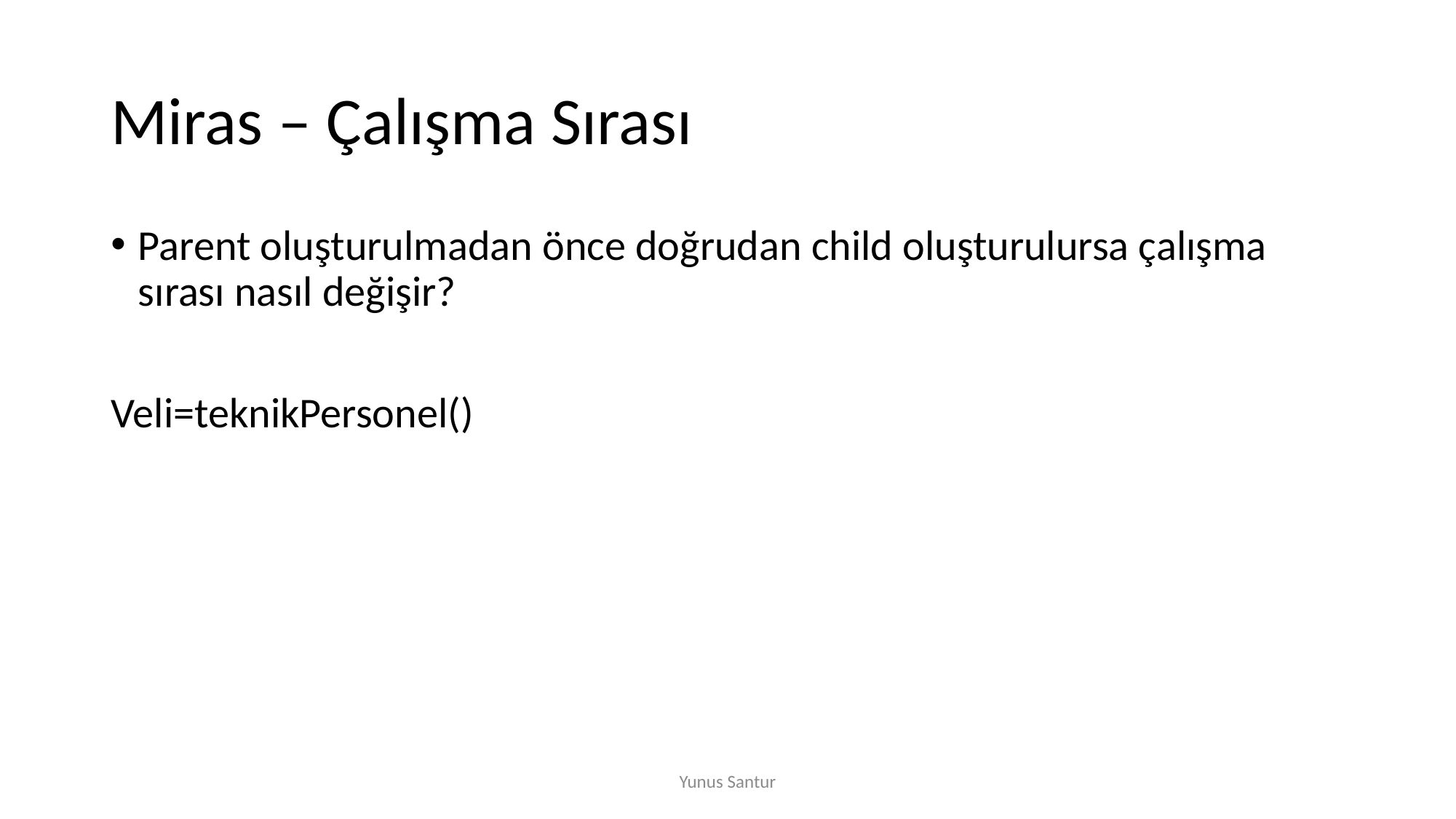

# Miras – Çalışma Sırası
Parent oluşturulmadan önce doğrudan child oluşturulursa çalışma sırası nasıl değişir?

Veli=teknikPersonel()
Yunus Santur